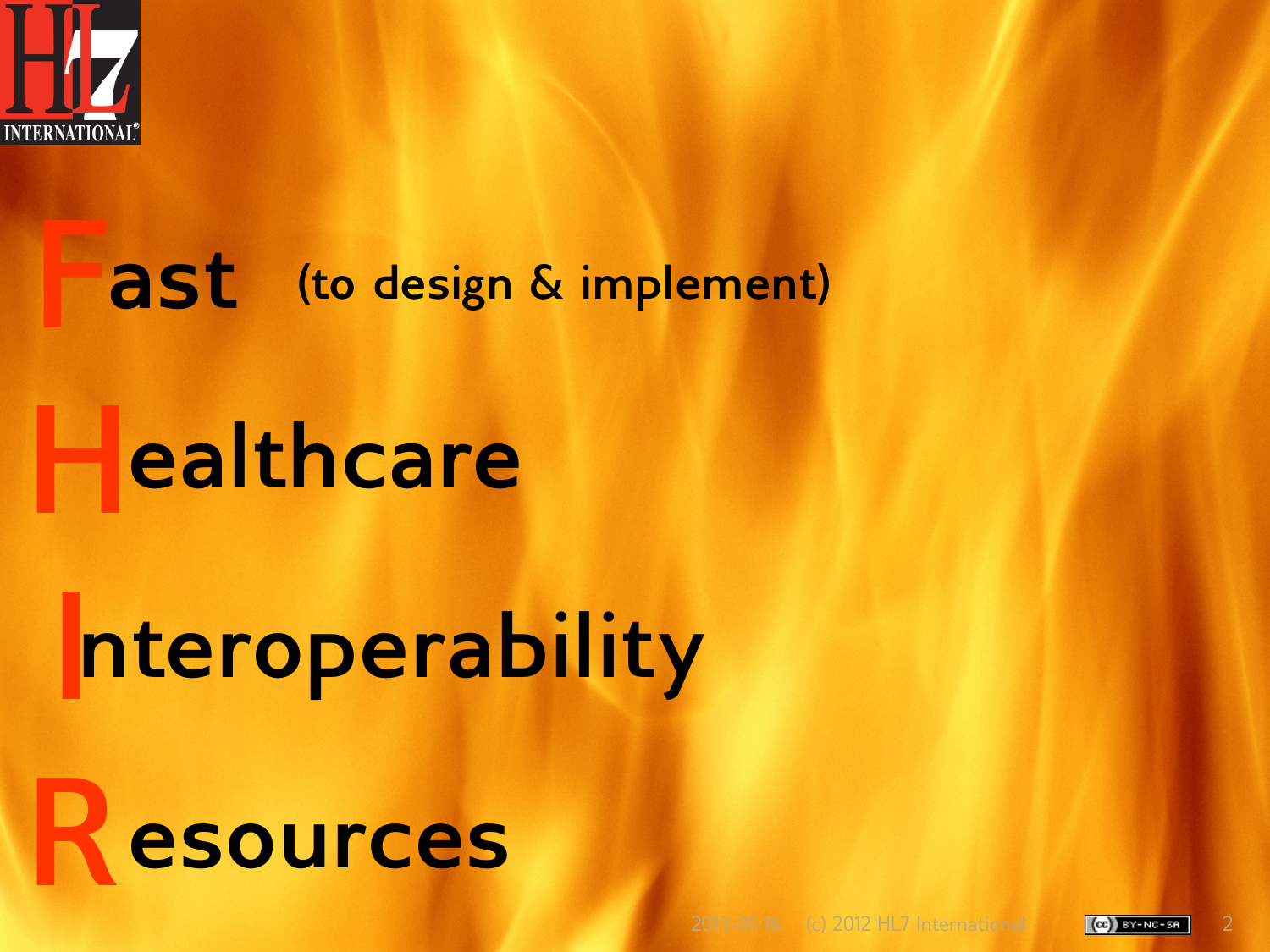

ast
(to design & implement)
ealthcare
nteroperability
esources
2013-01-16
(c) 2012 HL7 International
2